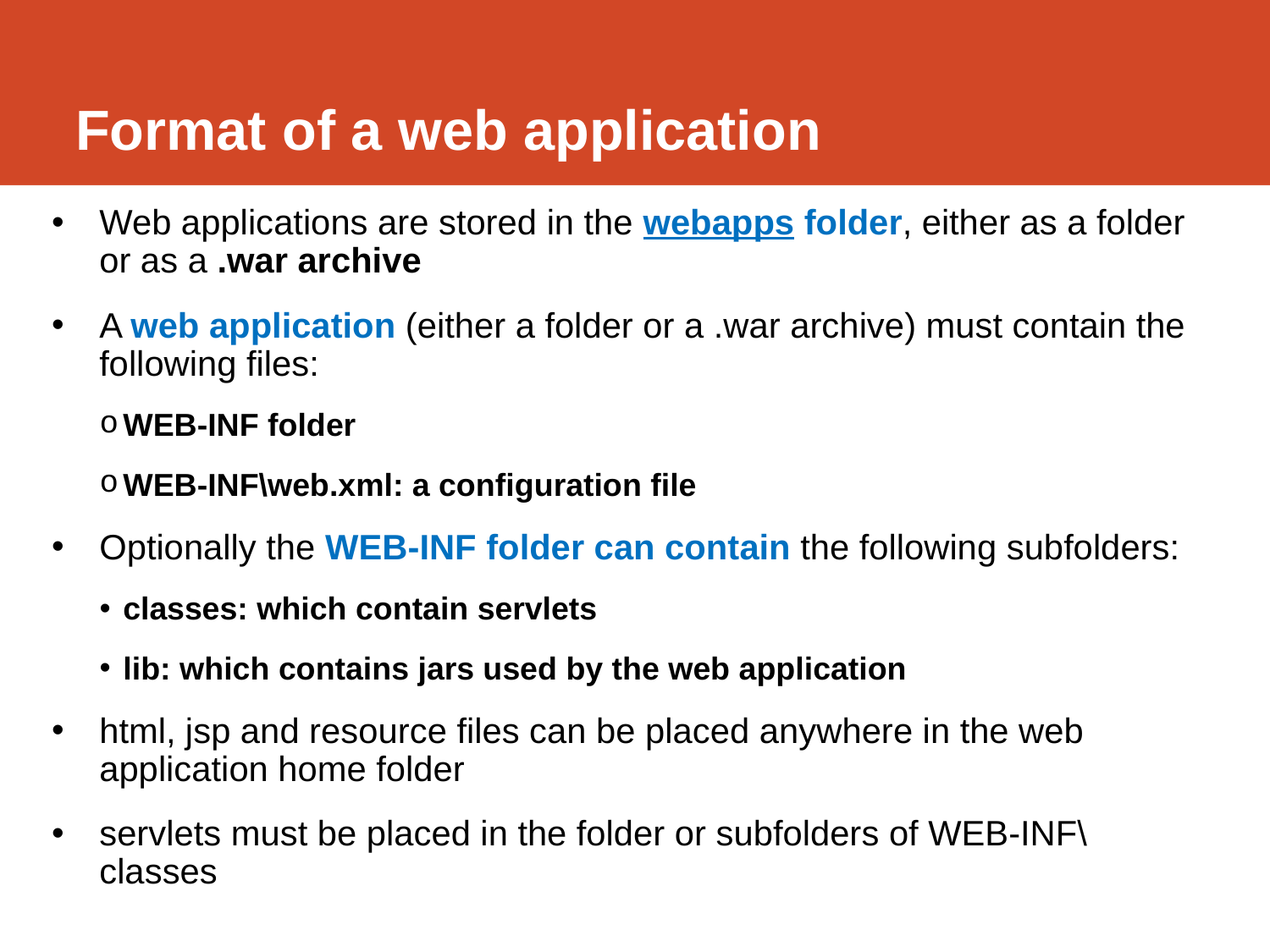

# Format of a web application
Web applications are stored in the webapps folder, either as a folder or as a .war archive
A web application (either a folder or a .war archive) must contain the following files:
WEB-INF folder
WEB-INF\web.xml: a configuration file
Optionally the WEB-INF folder can contain the following subfolders:
classes: which contain servlets
lib: which contains jars used by the web application
html, jsp and resource files can be placed anywhere in the web application home folder
servlets must be placed in the folder or subfolders of WEB-INF\classes